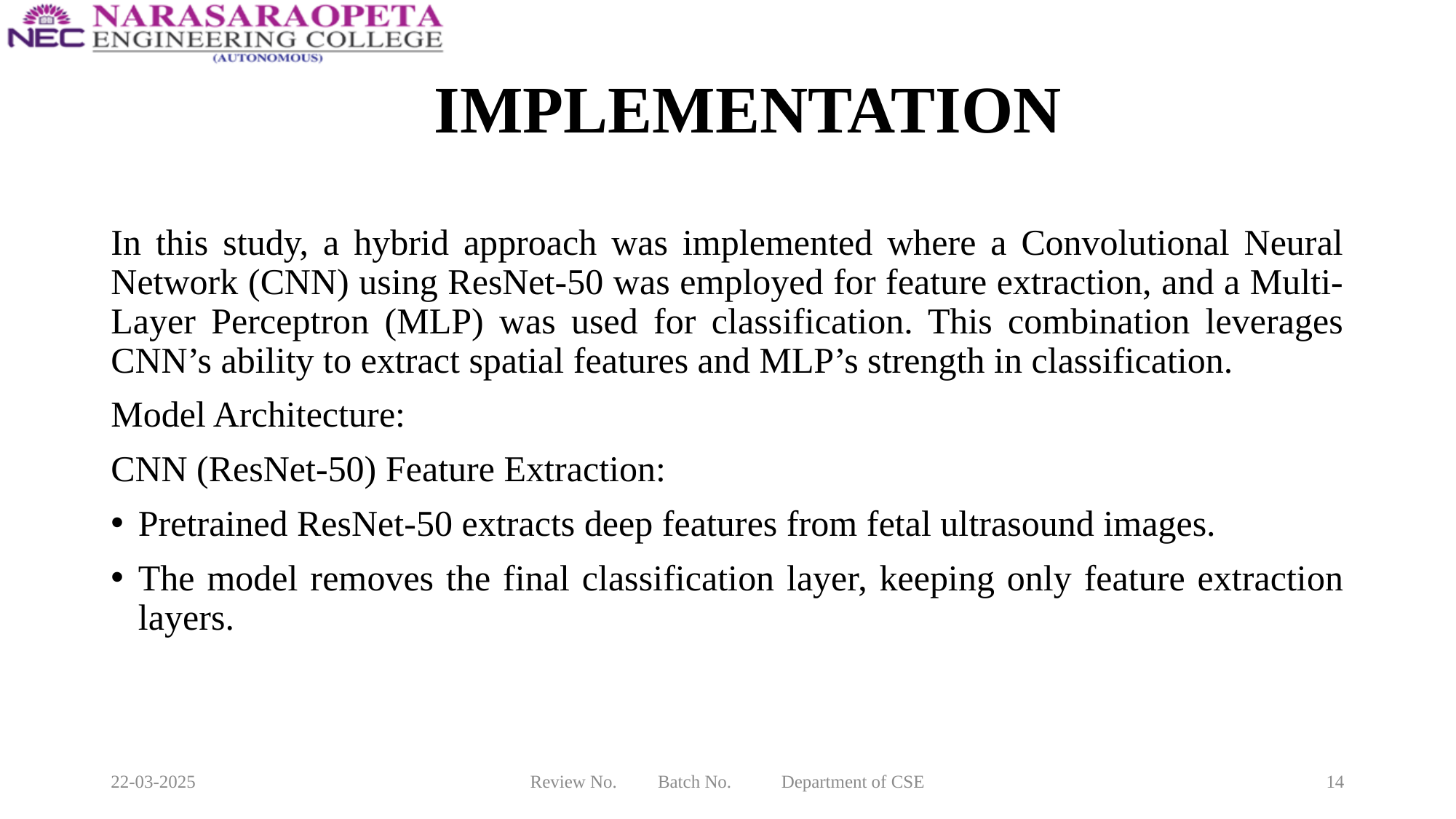

# IMPLEMENTATION
In this study, a hybrid approach was implemented where a Convolutional Neural Network (CNN) using ResNet-50 was employed for feature extraction, and a Multi-Layer Perceptron (MLP) was used for classification. This combination leverages CNN’s ability to extract spatial features and MLP’s strength in classification.
Model Architecture:
CNN (ResNet-50) Feature Extraction:
Pretrained ResNet-50 extracts deep features from fetal ultrasound images.
The model removes the final classification layer, keeping only feature extraction layers.
22-03-2025
Review No.         Batch No.           Department of CSE
14